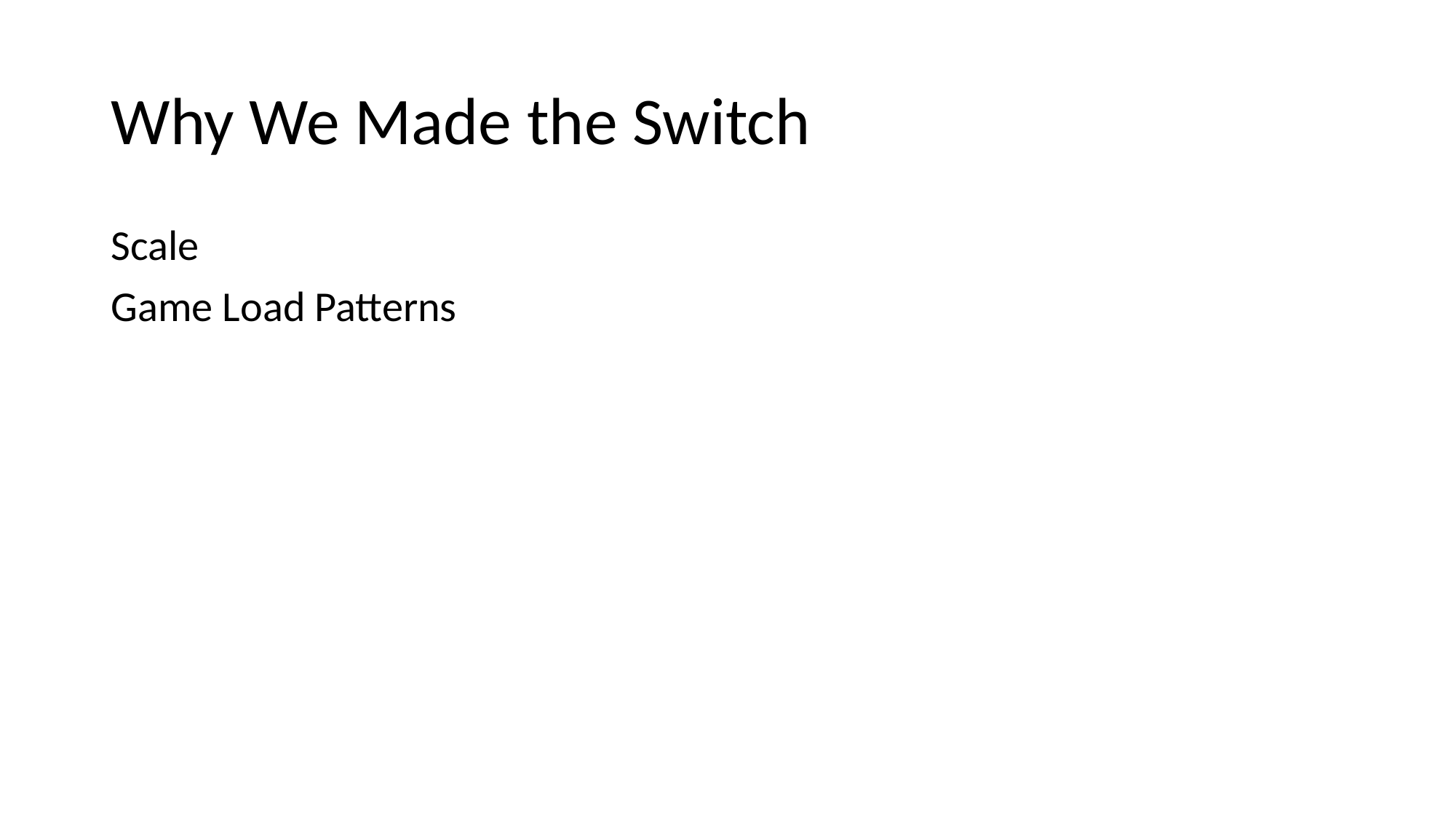

# Why We Made the Switch
Scale
Game Load Patterns